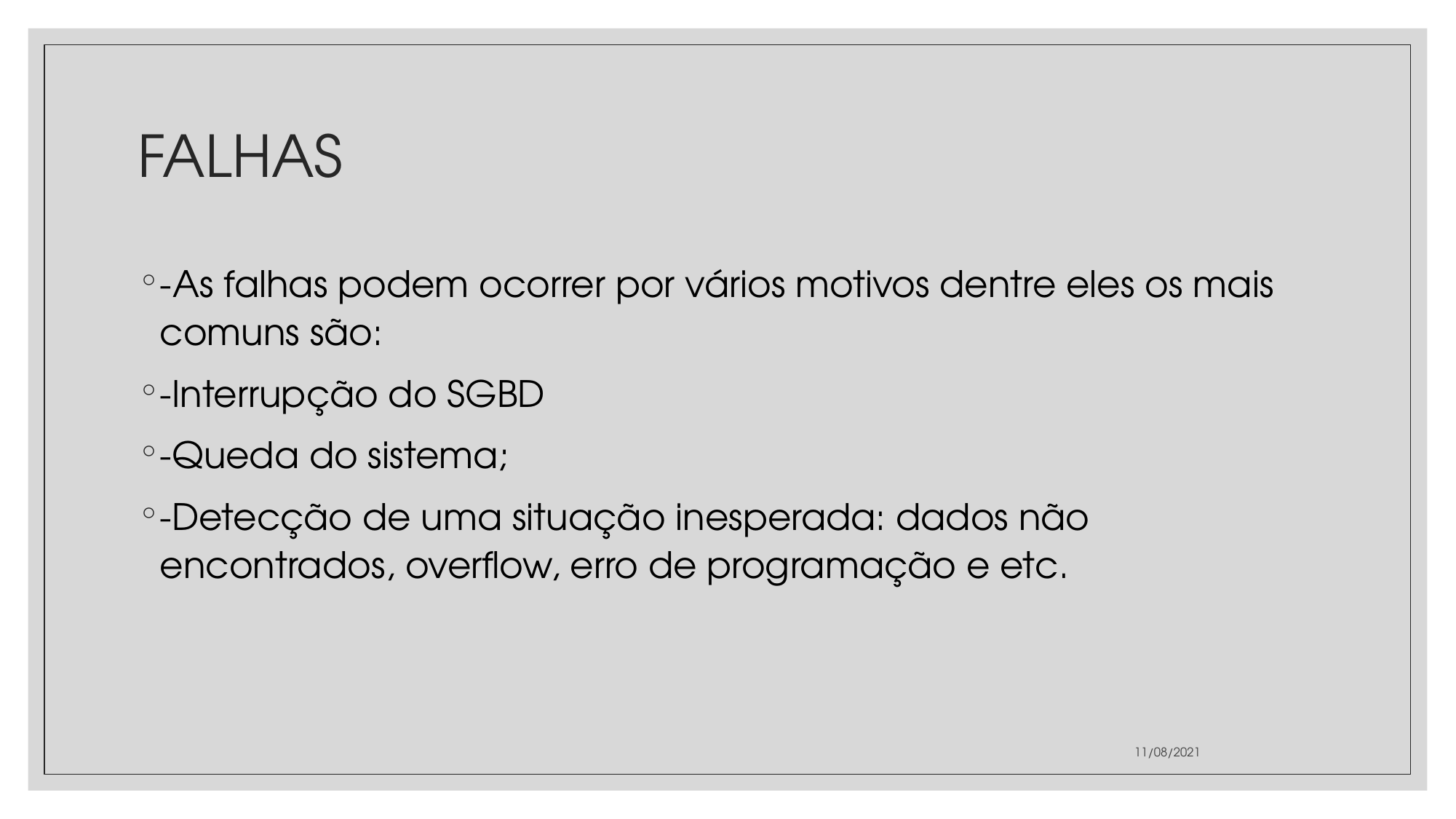

# FALHAS
-As falhas podem ocorrer por vários motivos dentre eles os mais comuns são:
-Interrupção do SGBD
-Queda do sistema;
-Detecção de uma situação inesperada: dados não encontrados, overflow, erro de programação e etc.
11/08/2021